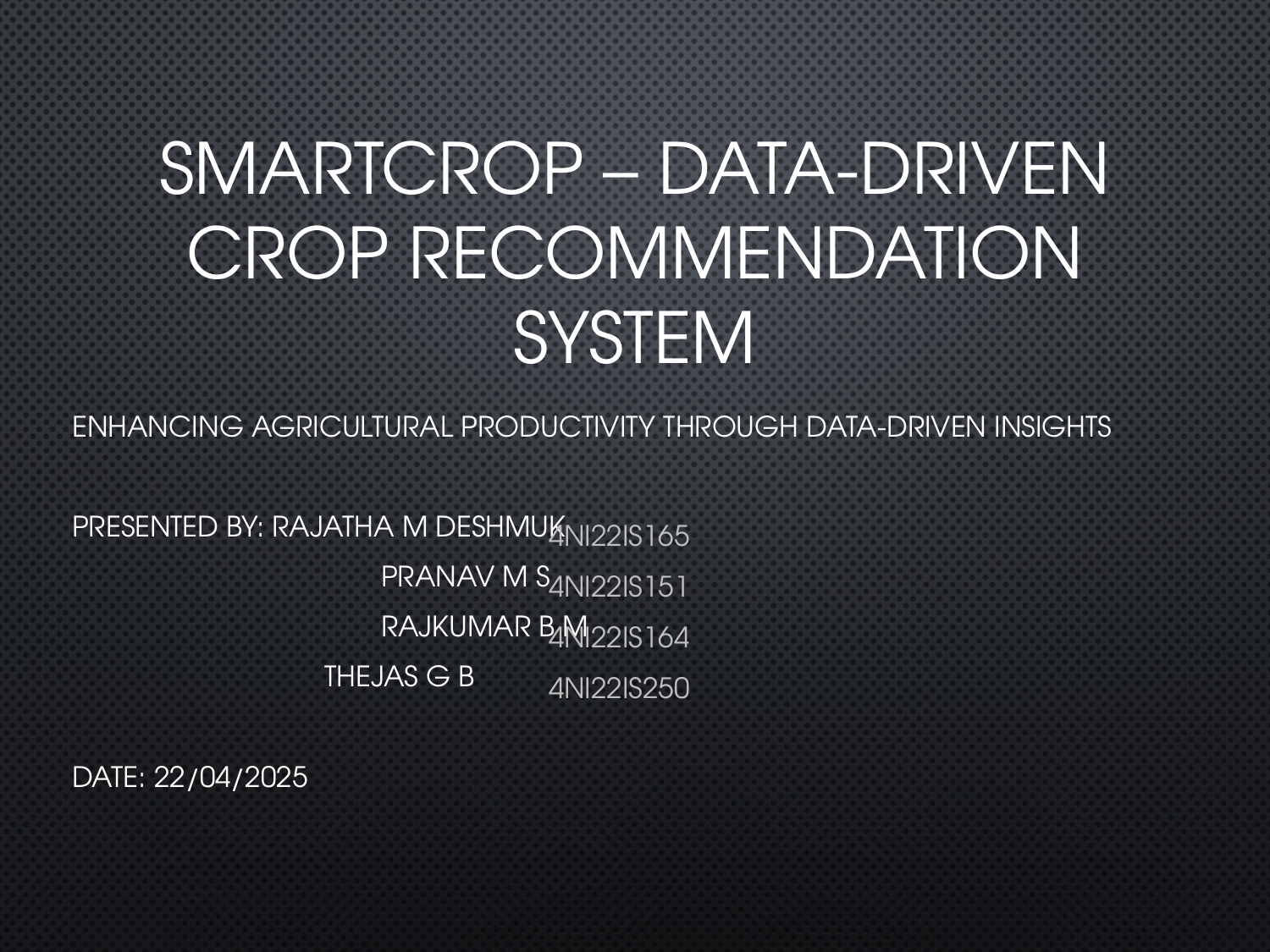

# SmartCrop – Data-Driven Crop Recommendation System
Enhancing Agricultural Productivity through Data-Driven Insights

Presented by: Rajatha M Deshmuk
		       Pranav M S
		       Rajkumar B M
	                Thejas G B

Date: 22/04/2025
4NI22IS165
4NI22IS151
4NI22IS164
4NI22IS250